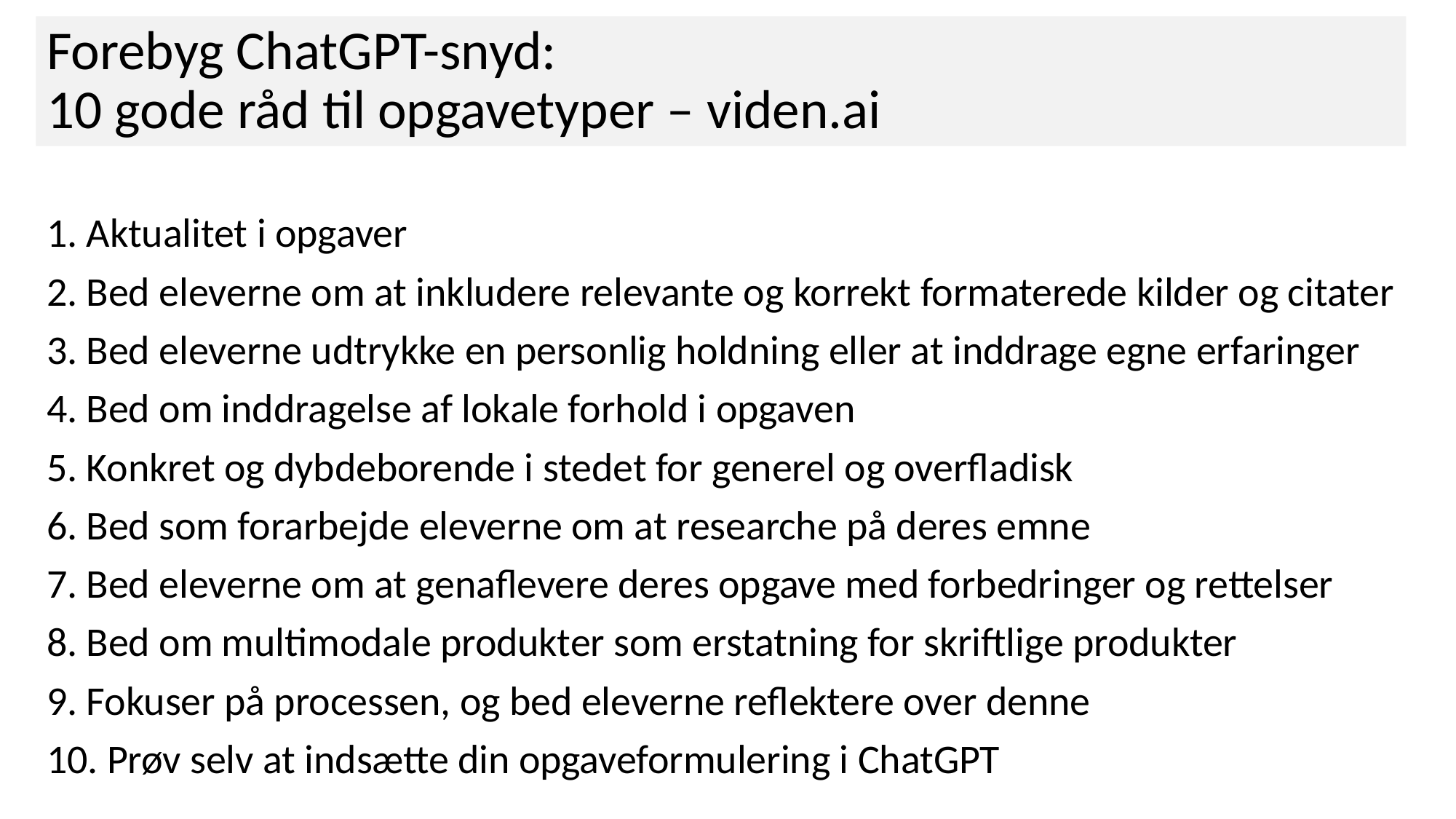

# Forebyg ChatGPT-snyd: 10 gode råd til opgavetyper – viden.ai
1. Aktualitet i opgaver
2. Bed eleverne om at inkludere relevante og korrekt formaterede kilder og citater
3. Bed eleverne udtrykke en personlig holdning eller at inddrage egne erfaringer
4. Bed om inddragelse af lokale forhold i opgaven
5. Konkret og dybdeborende i stedet for generel og overfladisk
6. Bed som forarbejde eleverne om at researche på deres emne
7. Bed eleverne om at genaflevere deres opgave med forbedringer og rettelser
8. Bed om multimodale produkter som erstatning for skriftlige produkter
9. Fokuser på processen, og bed eleverne reflektere over denne
10. Prøv selv at indsætte din opgaveformulering i ChatGPT